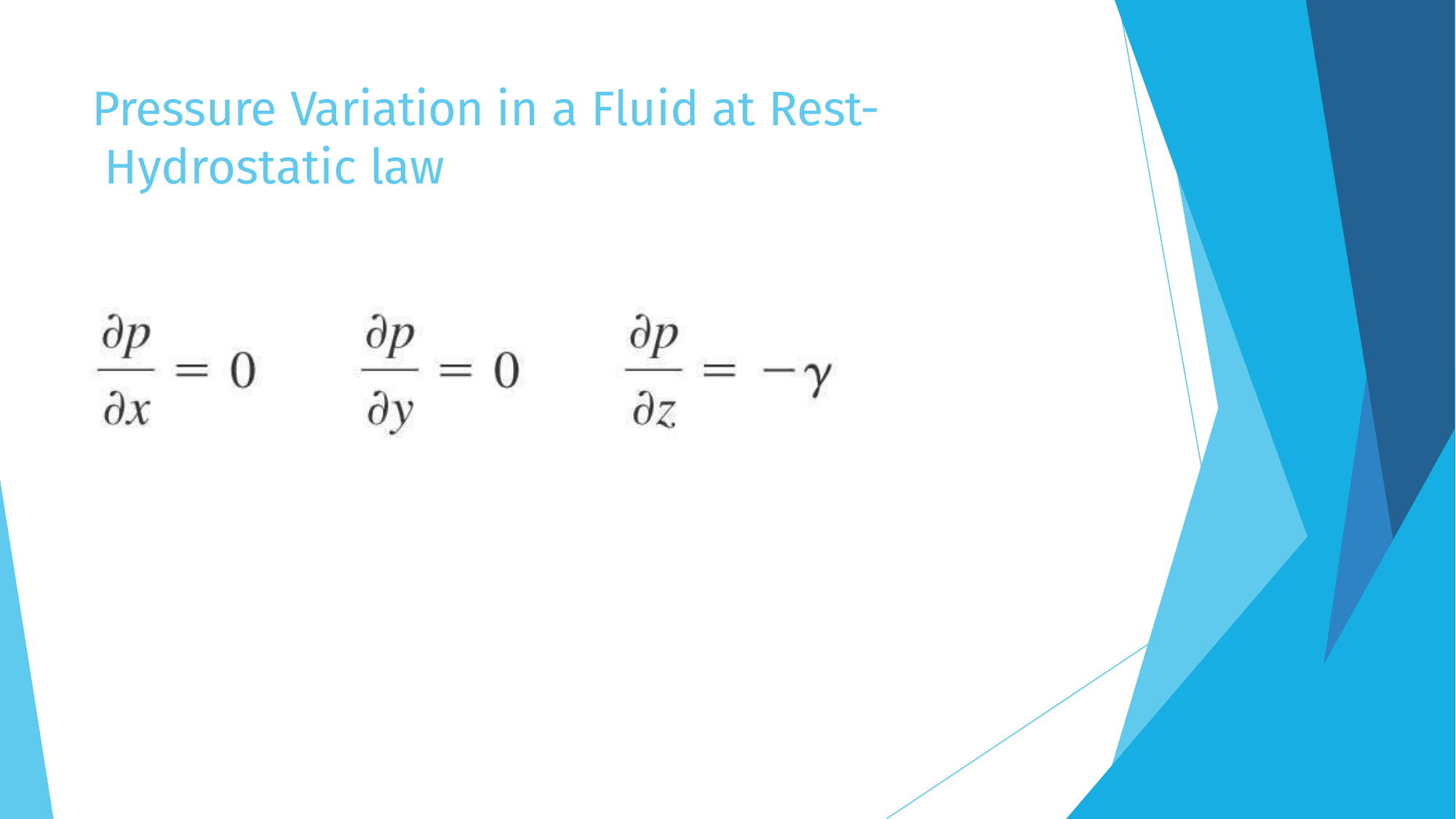

# Pressure Variation in a Fluid at Rest-  Hydrostatic law